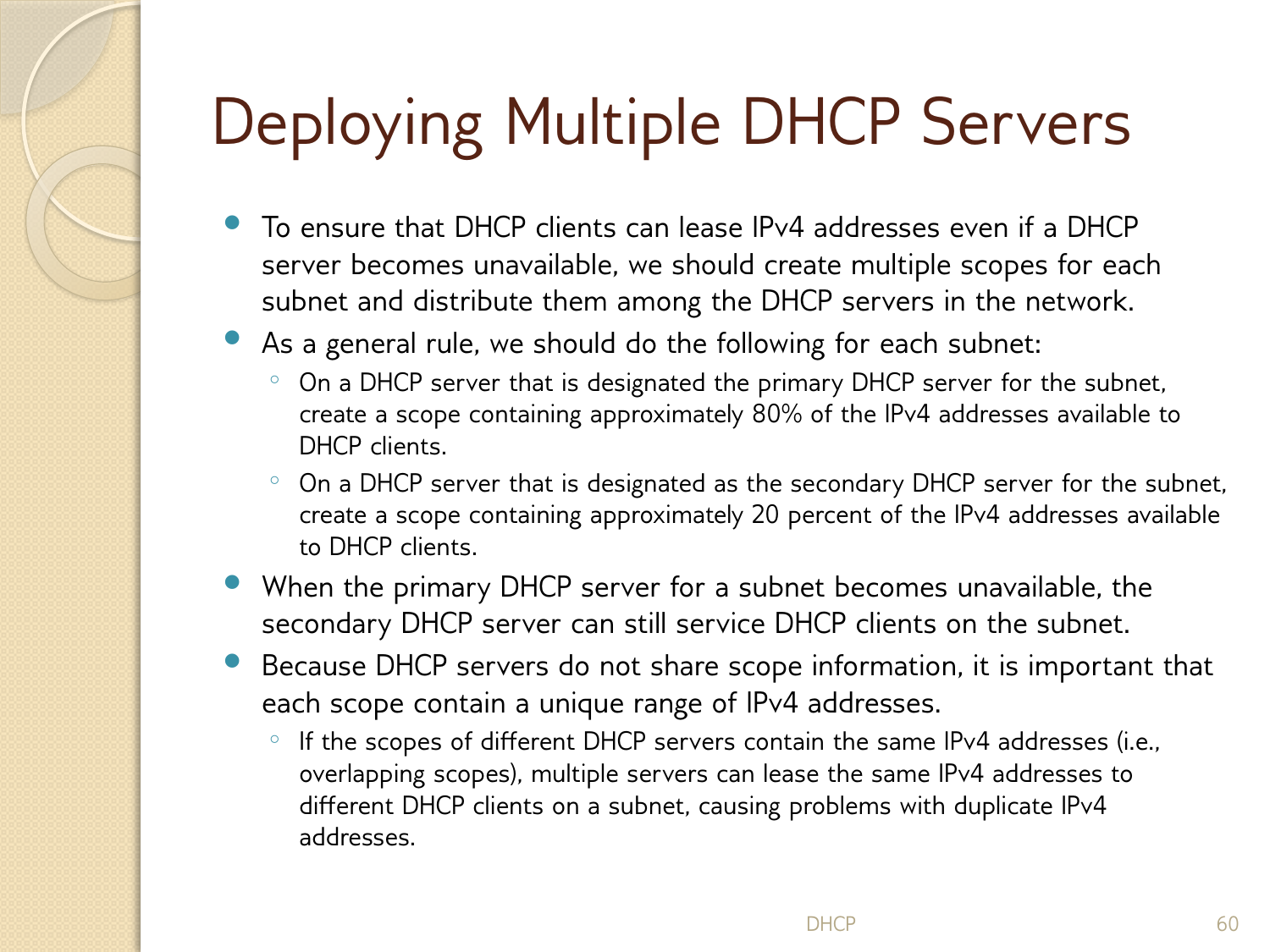

# Deploying Multiple DHCP Servers
To ensure that DHCP clients can lease IPv4 addresses even if a DHCP server becomes unavailable, we should create multiple scopes for each subnet and distribute them among the DHCP servers in the network.
As a general rule, we should do the following for each subnet:
On a DHCP server that is designated the primary DHCP server for the subnet, create a scope containing approximately 80% of the IPv4 addresses available to DHCP clients.
On a DHCP server that is designated as the secondary DHCP server for the subnet, create a scope containing approximately 20 percent of the IPv4 addresses available to DHCP clients.
When the primary DHCP server for a subnet becomes unavailable, the secondary DHCP server can still service DHCP clients on the subnet.
Because DHCP servers do not share scope information, it is important that each scope contain a unique range of IPv4 addresses.
If the scopes of different DHCP servers contain the same IPv4 addresses (i.e., overlapping scopes), multiple servers can lease the same IPv4 addresses to different DHCP clients on a subnet, causing problems with duplicate IPv4 addresses.
DHCP
60